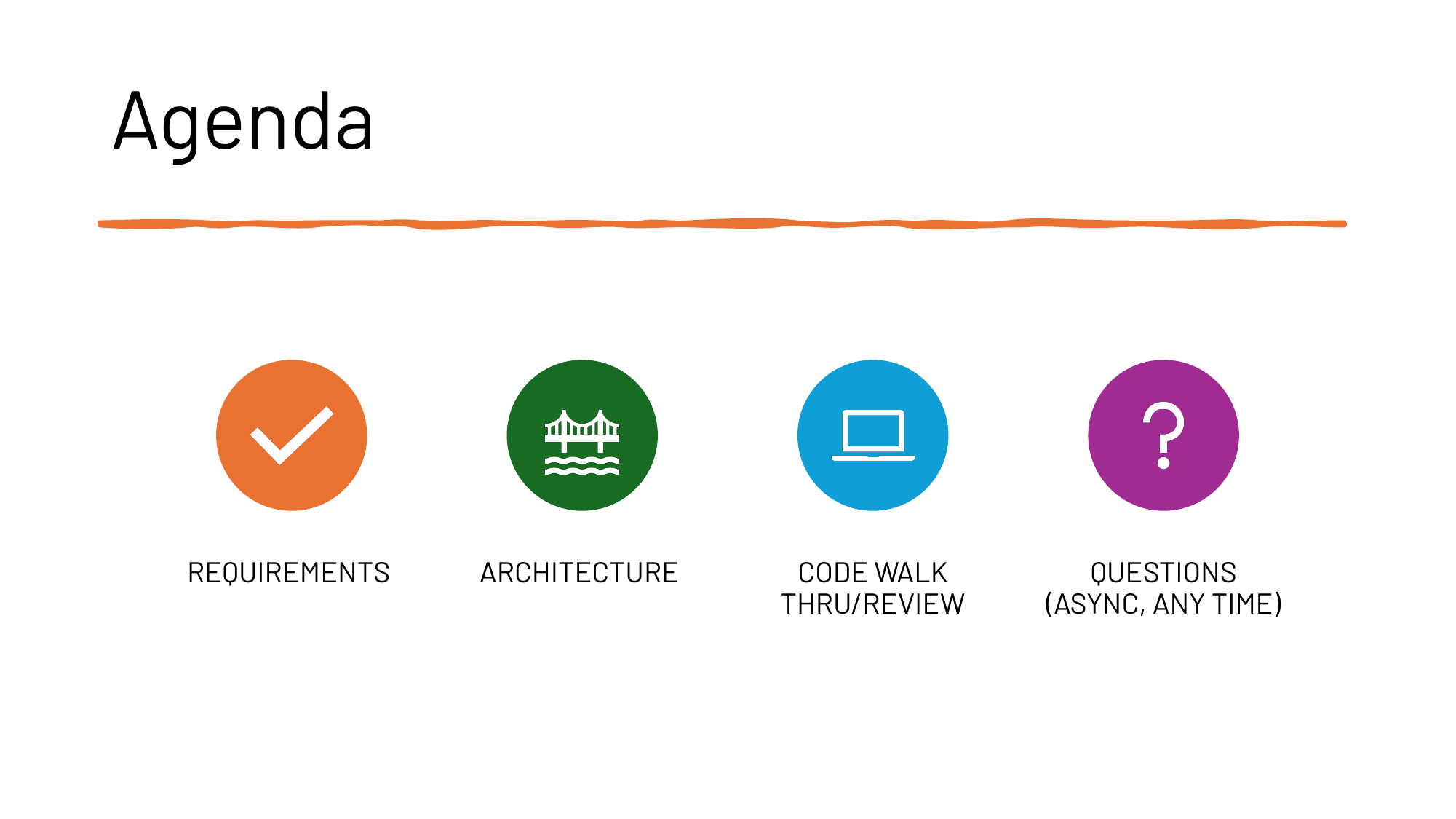

# Agenda

Requirements
Architecture
CODE Walk thru/REVIEW
Questions (Async, any time)